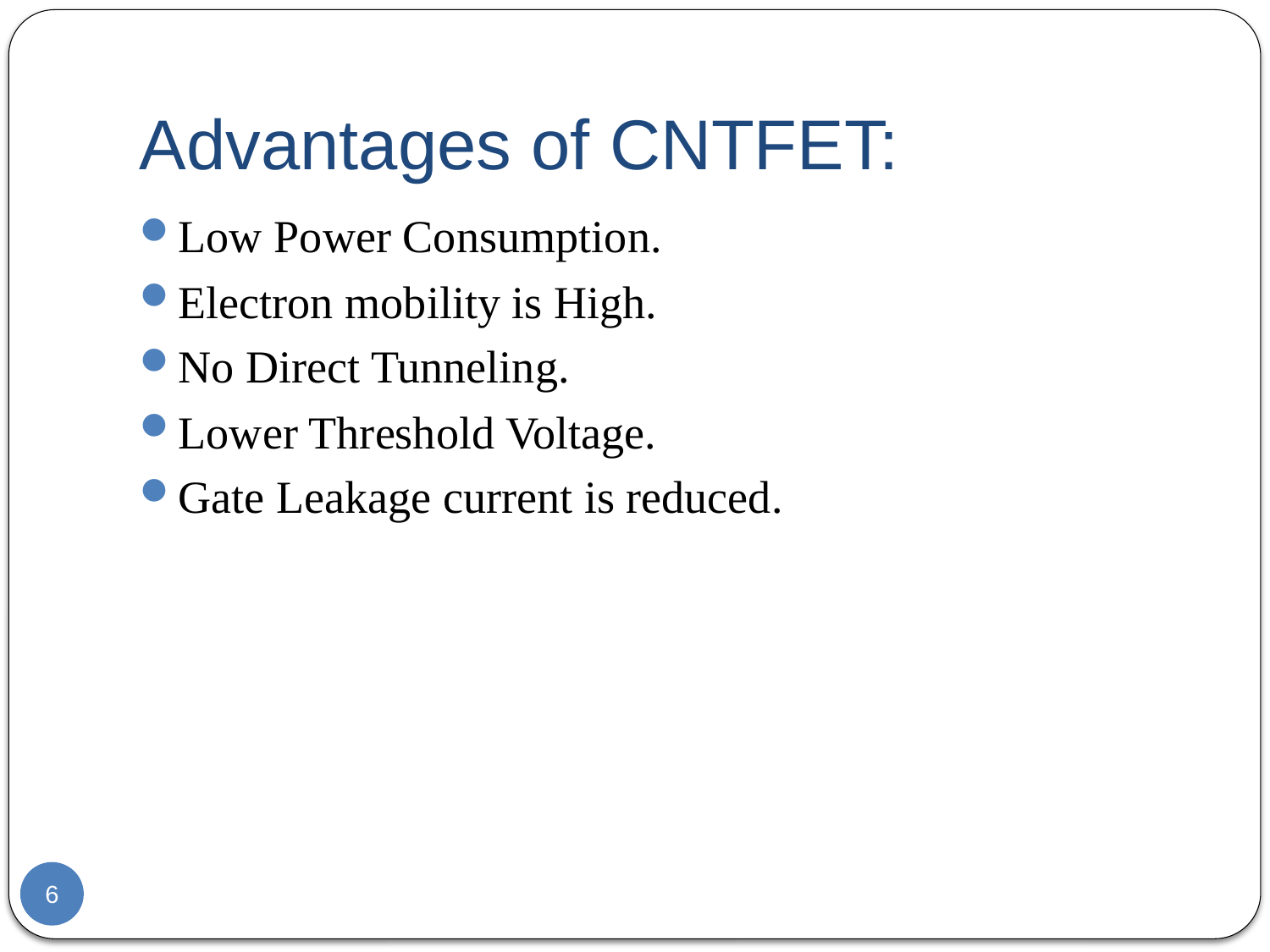

# Advantages of CNTFET:
Low Power Consumption.
Electron mobility is High.
No Direct Tunneling.
Lower Threshold Voltage.
Gate Leakage current is reduced.

6